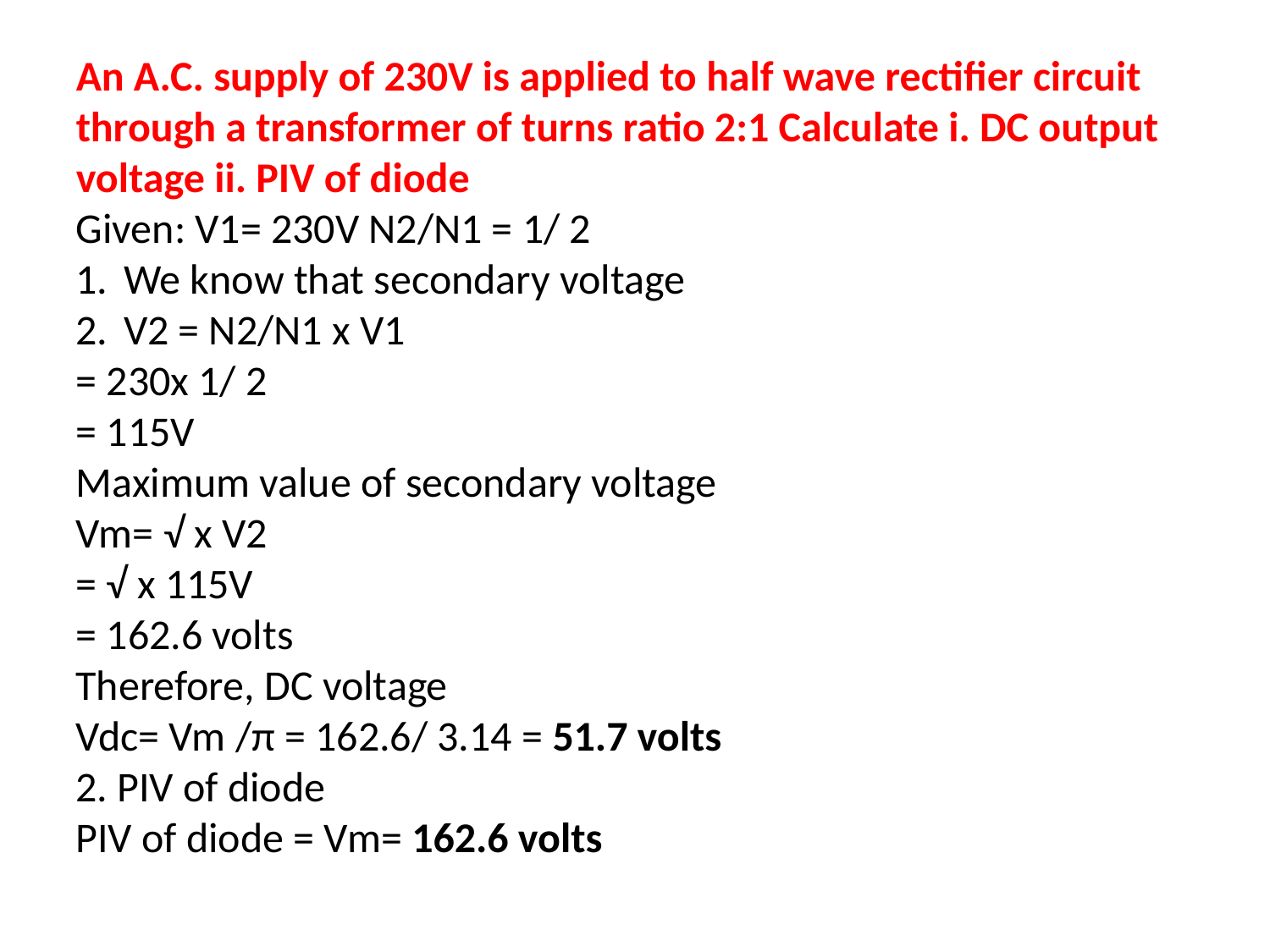

An A.C. supply of 230V is applied to half wave rectifier circuit through a transformer of turns ratio 2:1 Calculate i. DC output voltage ii. PIV of diode
Given: V1= 230V N2/N1 = 1/ 2
We know that secondary voltage
V2 = N2/N1 x V1
= 230x 1/ 2
= 115V
Maximum value of secondary voltage
Vm= √ x V2
= √ x 115V
= 162.6 volts
Therefore, DC voltage
Vdc= Vm /π = 162.6/ 3.14 = 51.7 volts
2. PIV of diode
PIV of diode = Vm= 162.6 volts